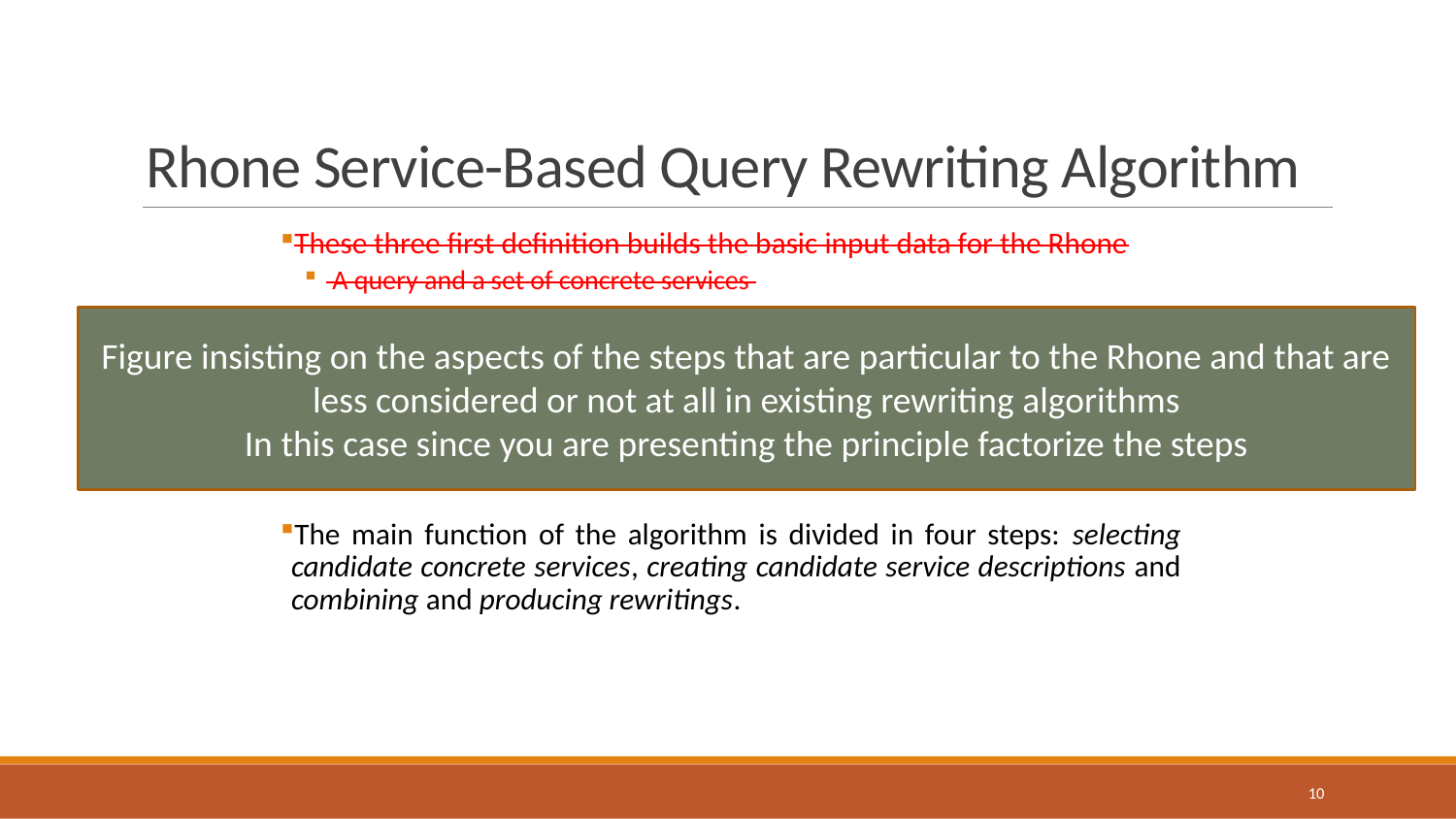

# Rhone Service-Based Query Rewriting Algorithm
These three first definition builds the basic input data for the Rhone
 A query and a set of concrete services

The result is a set of rewriting of the query in terms of concrete services, fulfilling the user preferences.

The main function of the algorithm is divided in four steps: selecting candidate concrete services, creating candidate service descriptions and combining and producing rewritings.
Figure insisting on the aspects of the steps that are particular to the Rhone and that are less considered or not at all in existing rewriting algorithms
In this case since you are presenting the principle factorize the steps
10